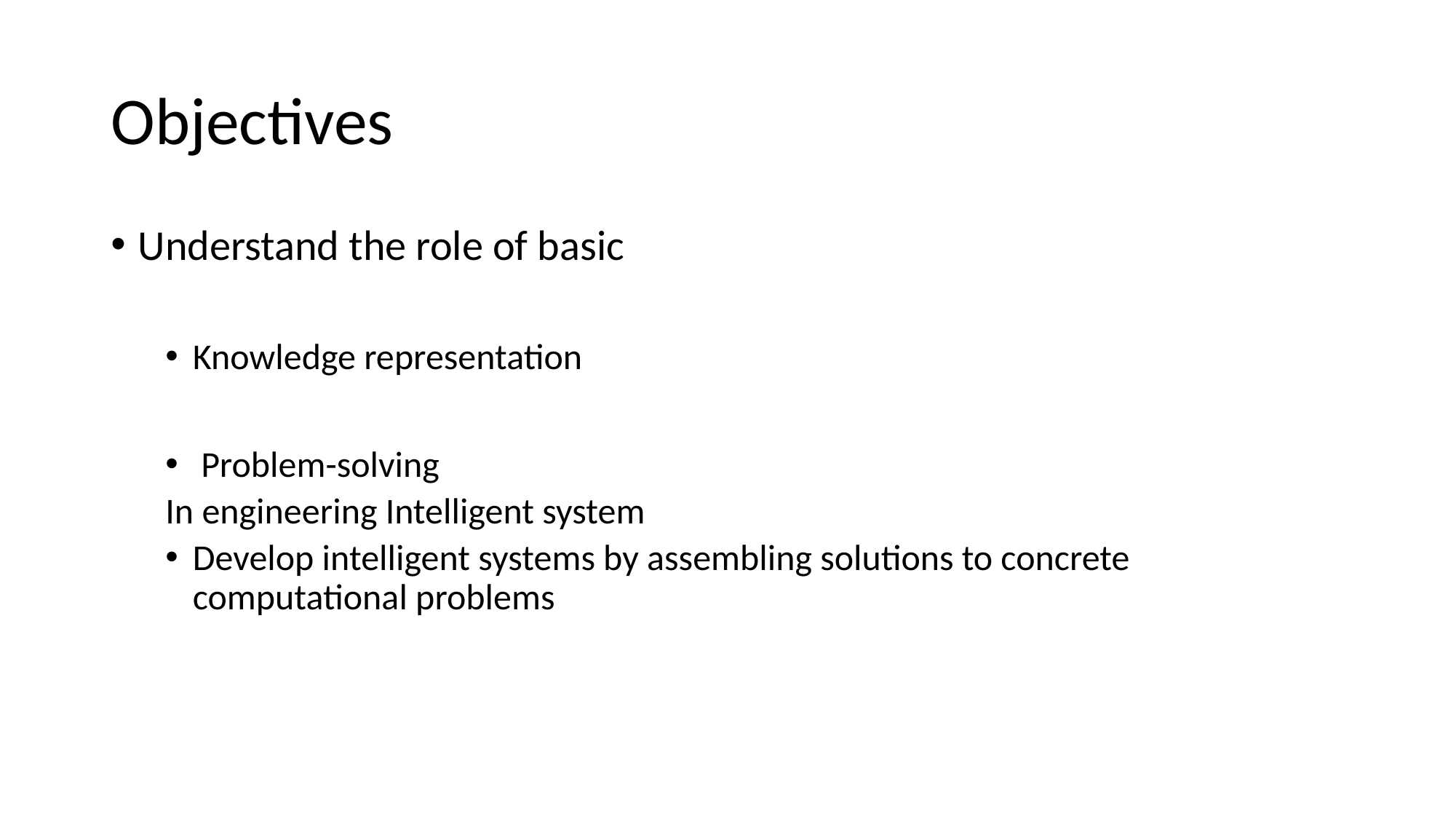

# Objectives
Understand the role of basic

Knowledge representation

 Problem-solving
In engineering Intelligent system
Develop intelligent systems by assembling solutions to concrete computational problems